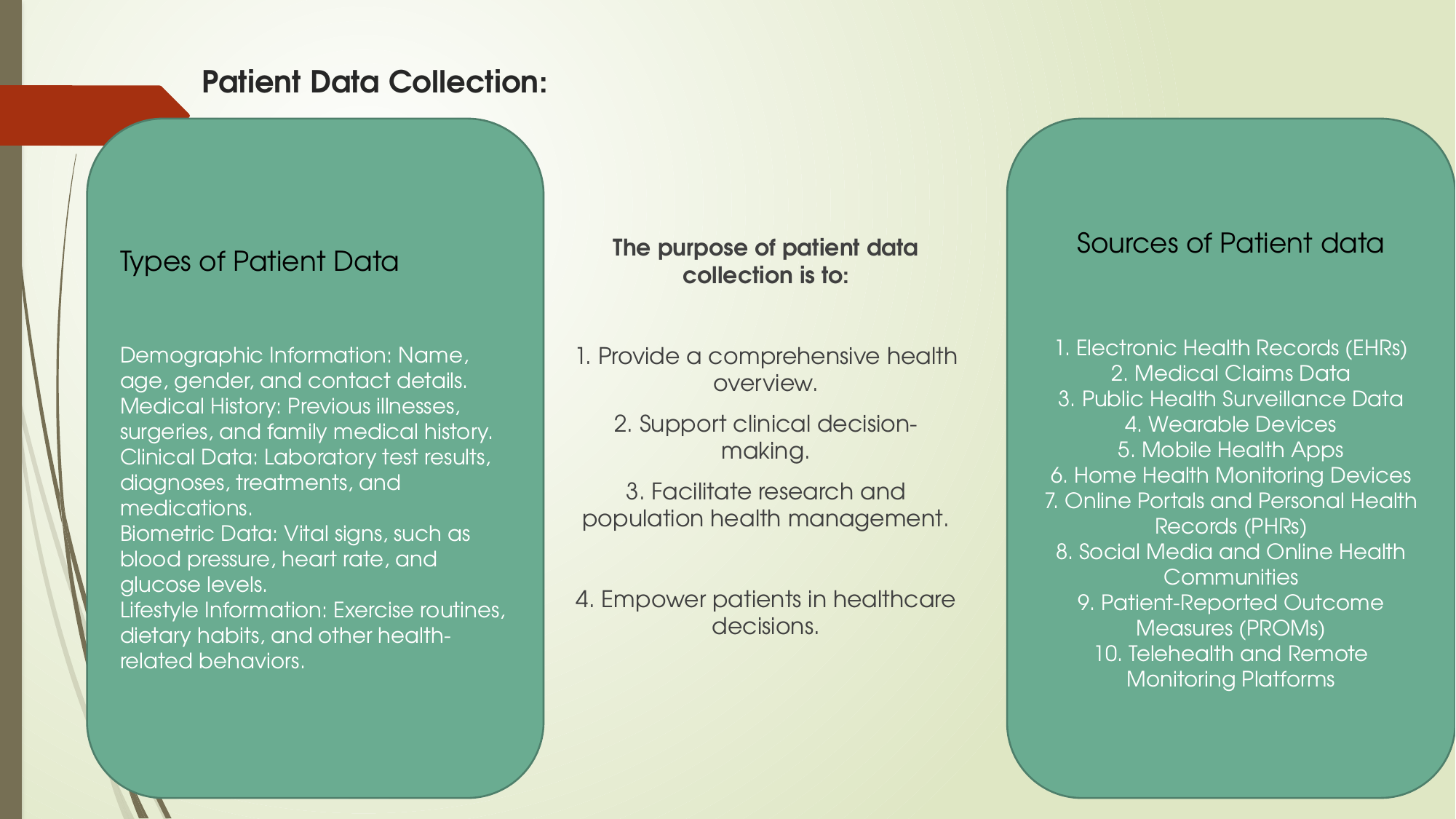

# Patient Data Collection:
Types of Patient Data

Demographic Information: Name, age, gender, and contact details.
Medical History: Previous illnesses, surgeries, and family medical history.
Clinical Data: Laboratory test results, diagnoses, treatments, and medications.
Biometric Data: Vital signs, such as blood pressure, heart rate, and glucose levels.
Lifestyle Information: Exercise routines, dietary habits, and other health-related behaviors.
Sources of Patient data

1. Electronic Health Records (EHRs)
2. Medical Claims Data
3. Public Health Surveillance Data
4. Wearable Devices
5. Mobile Health Apps
6. Home Health Monitoring Devices
7. Online Portals and Personal Health Records (PHRs)
8. Social Media and Online Health Communities
9. Patient-Reported Outcome Measures (PROMs)
10. Telehealth and Remote Monitoring Platforms
The purpose of patient data collection is to:

1. Provide a comprehensive health overview.
2. Support clinical decision-making.
3. Facilitate research and population health management.

4. Empower patients in healthcare decisions.